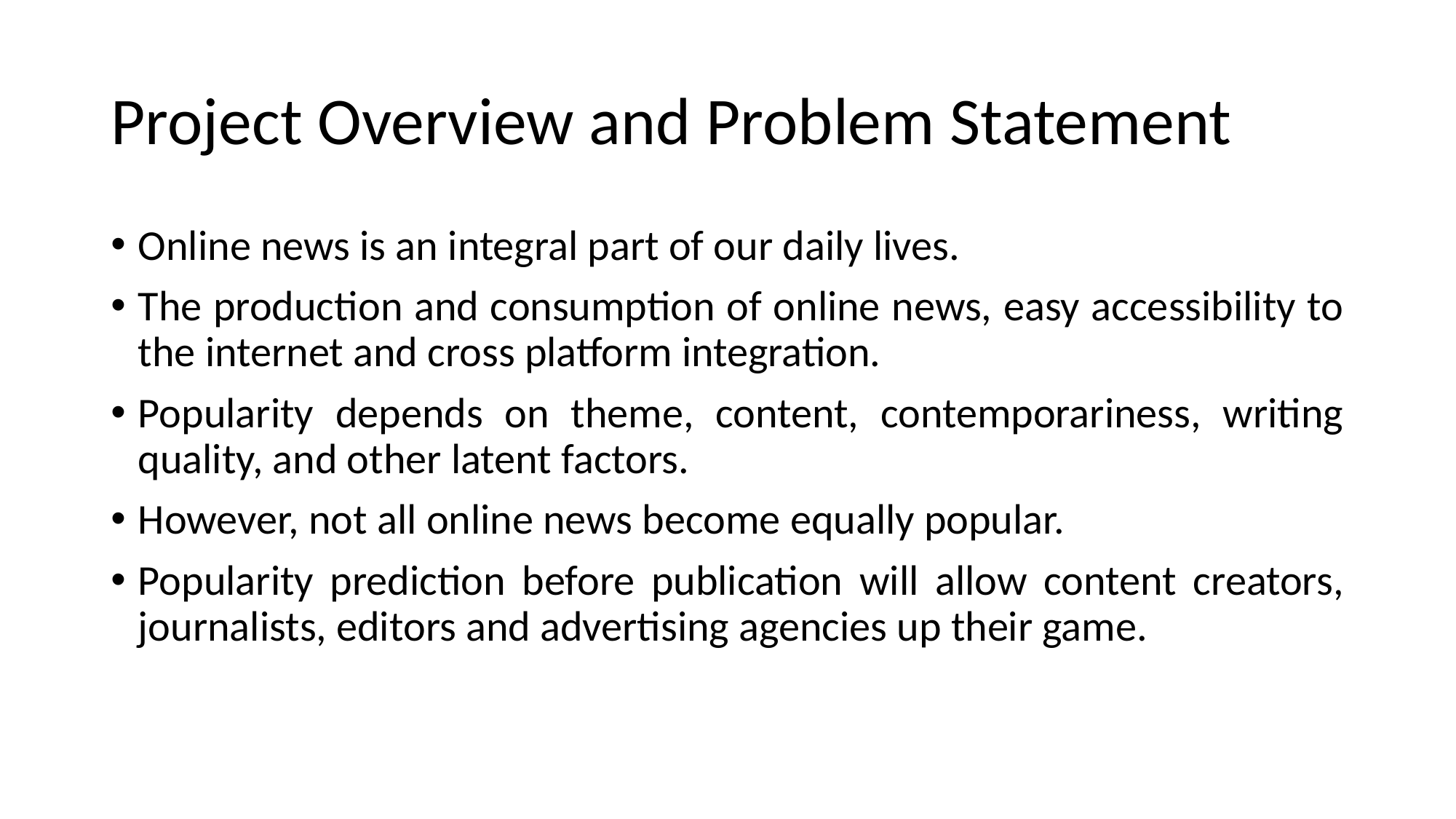

# Project Overview and Problem Statement
Online news is an integral part of our daily lives.
The production and consumption of online news, easy accessibility to the internet and cross platform integration.
Popularity depends on theme, content, contemporariness, writing quality, and other latent factors.
However, not all online news become equally popular.
Popularity prediction before publication will allow content creators, journalists, editors and advertising agencies up their game.